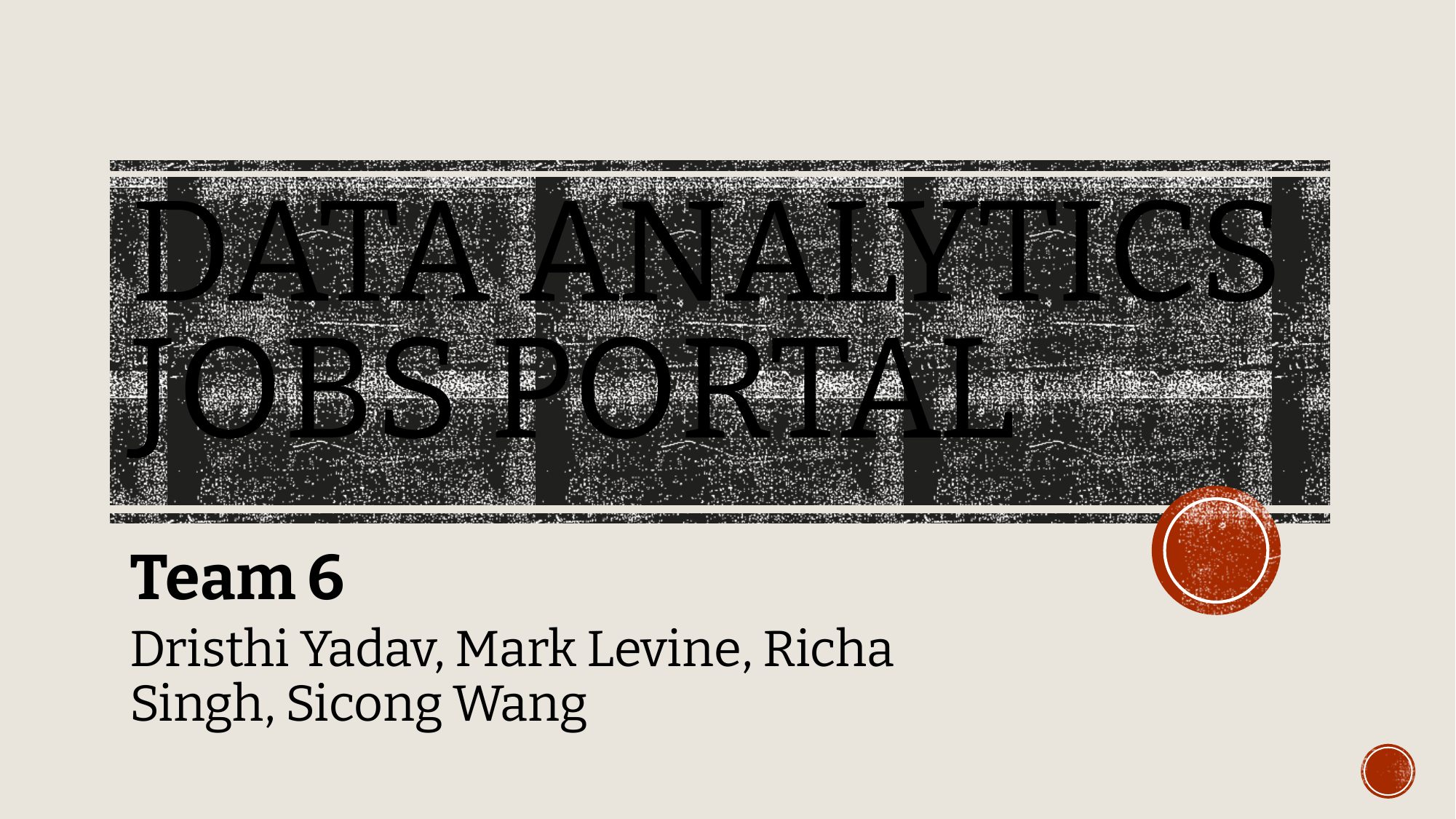

# Data Analytics Jobs Portal
Team 6
Dristhi Yadav, Mark Levine, Richa Singh, Sicong Wang